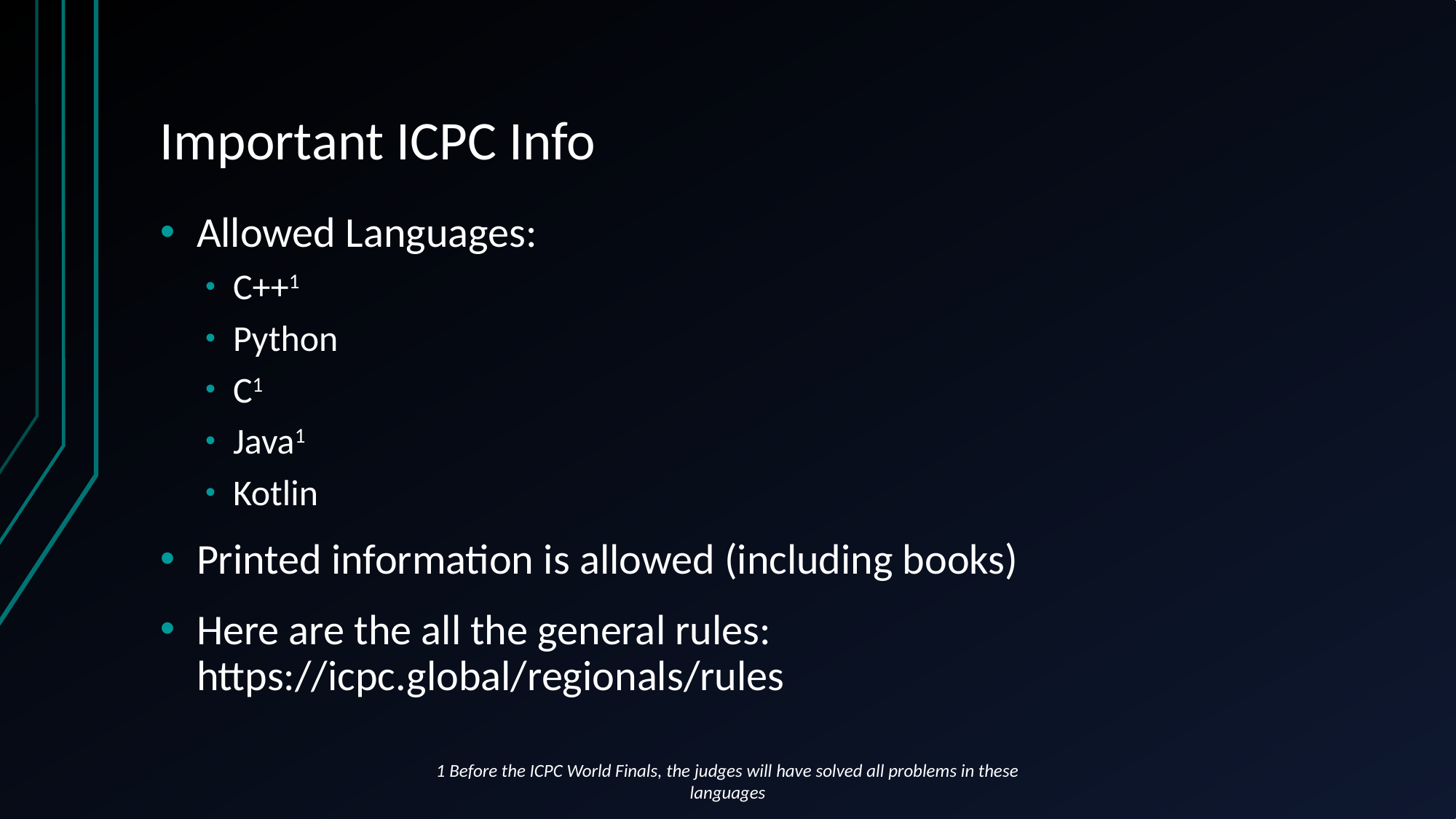

# Important ICPC Info
Allowed Languages:
C++1
Python
C1
Java1
Kotlin
Printed information is allowed (including books)
Here are the all the general rules: https://icpc.global/regionals/rules

1 Before the ICPC World Finals, the judges will have solved all problems in these languages